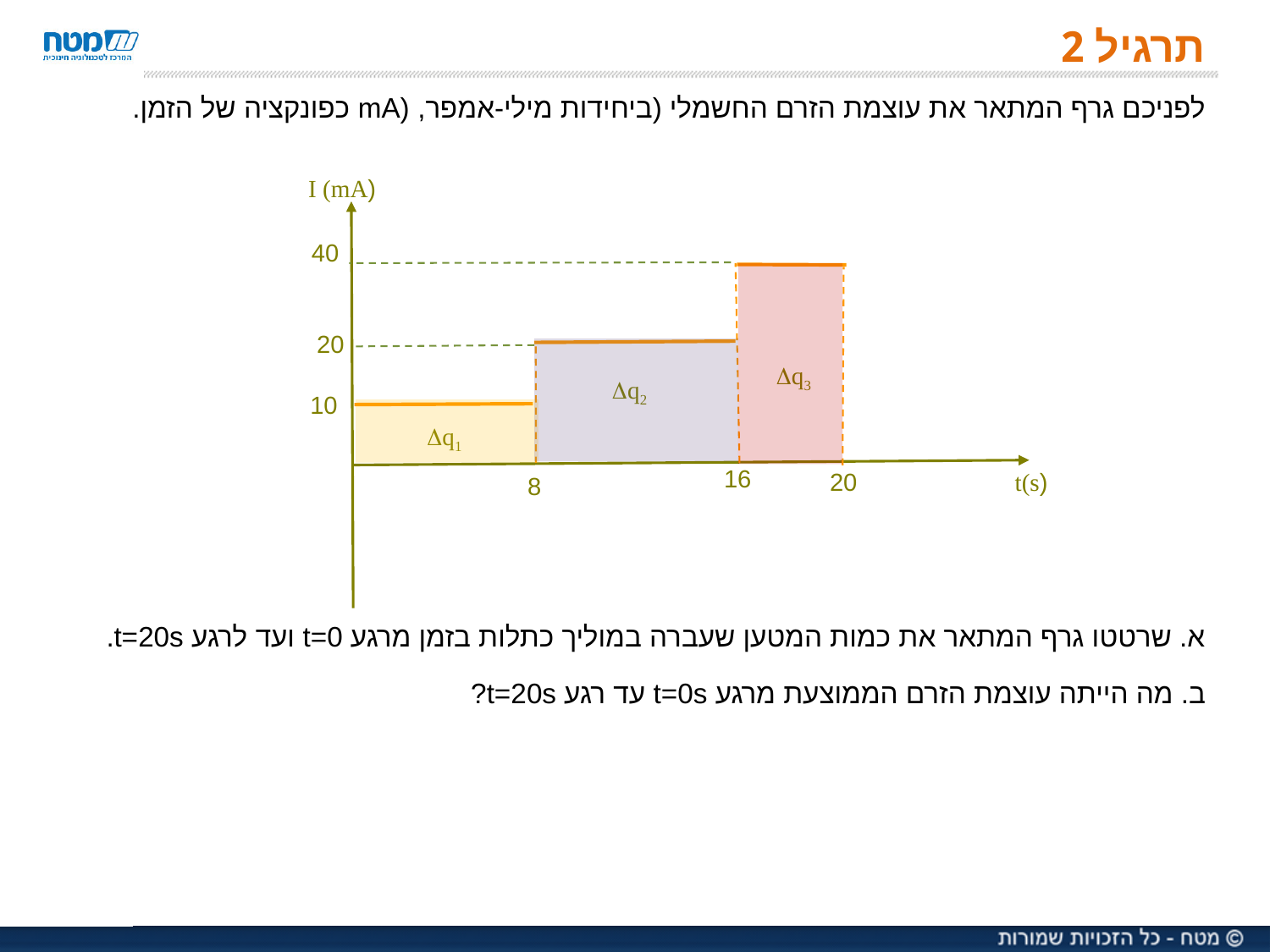

# תרגיל 2
לפניכם גרף המתאר את עוצמת הזרם החשמלי (ביחידות מילי-אמפר, (mA כפונקציה של הזמן.

א. שרטטו גרף המתאר את כמות המטען שעברה במוליך כתלות בזמן מרגע t=0 ועד לרגע t=20s.
ב. מה הייתה עוצמת הזרם הממוצעת מרגע t=0s עד רגע t=20s?

(I (mA

40

20

Δq3
Δq2
10

Δq1
16

20
(t(s
8